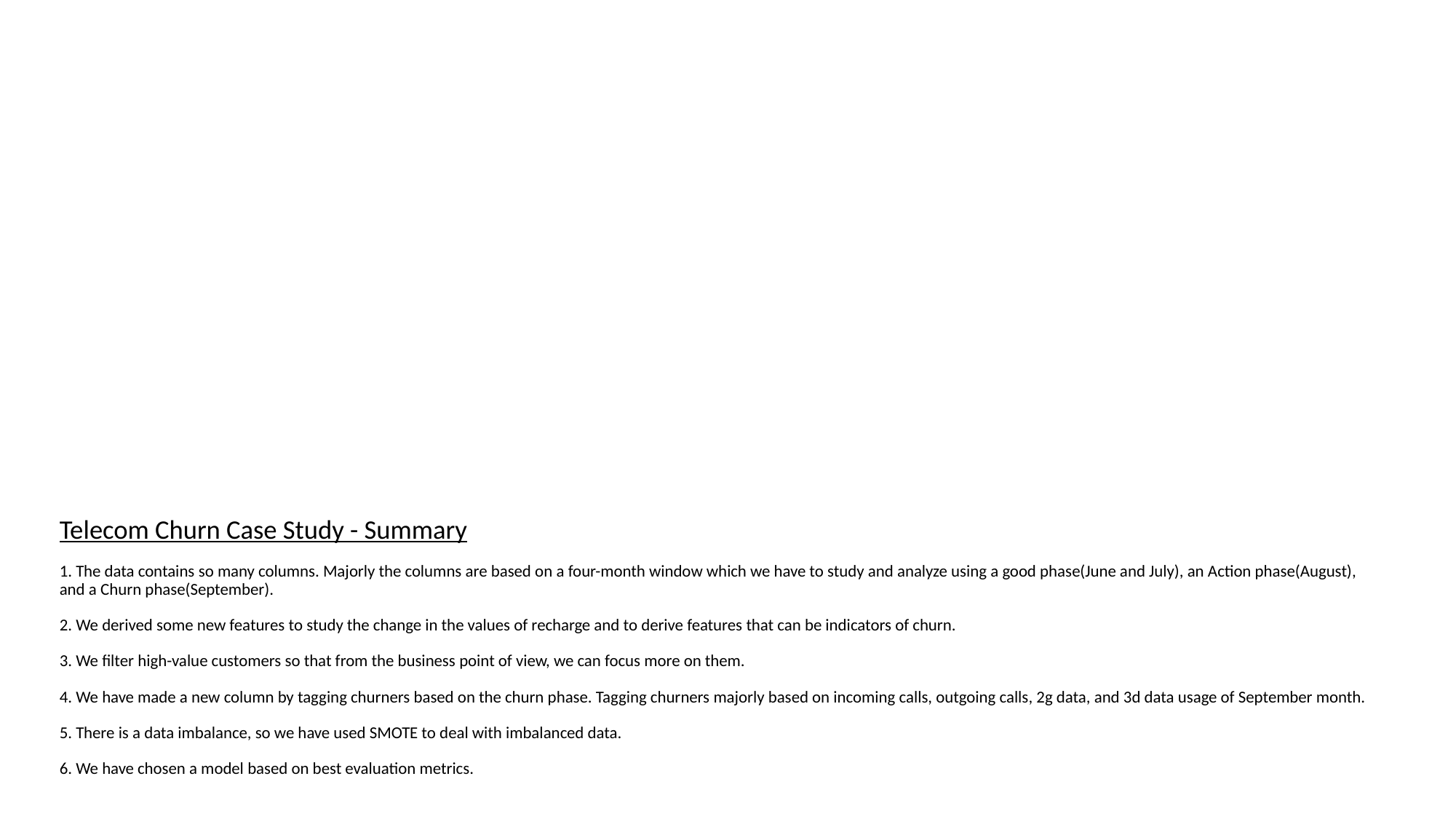

# Telecom Churn Case Study - Summary 1. The data contains so many columns. Majorly the columns are based on a four-month window which we have to study and analyze using a good phase(June and July), an Action phase(August), and a Churn phase(September). 2. We derived some new features to study the change in the values of recharge and to derive features that can be indicators of churn. 3. We filter high-value customers so that from the business point of view, we can focus more on them. 4. We have made a new column by tagging churners based on the churn phase. Tagging churners majorly based on incoming calls, outgoing calls, 2g data, and 3d data usage of September month. 5. There is a data imbalance, so we have used SMOTE to deal with imbalanced data. 6. We have chosen a model based on best evaluation metrics.